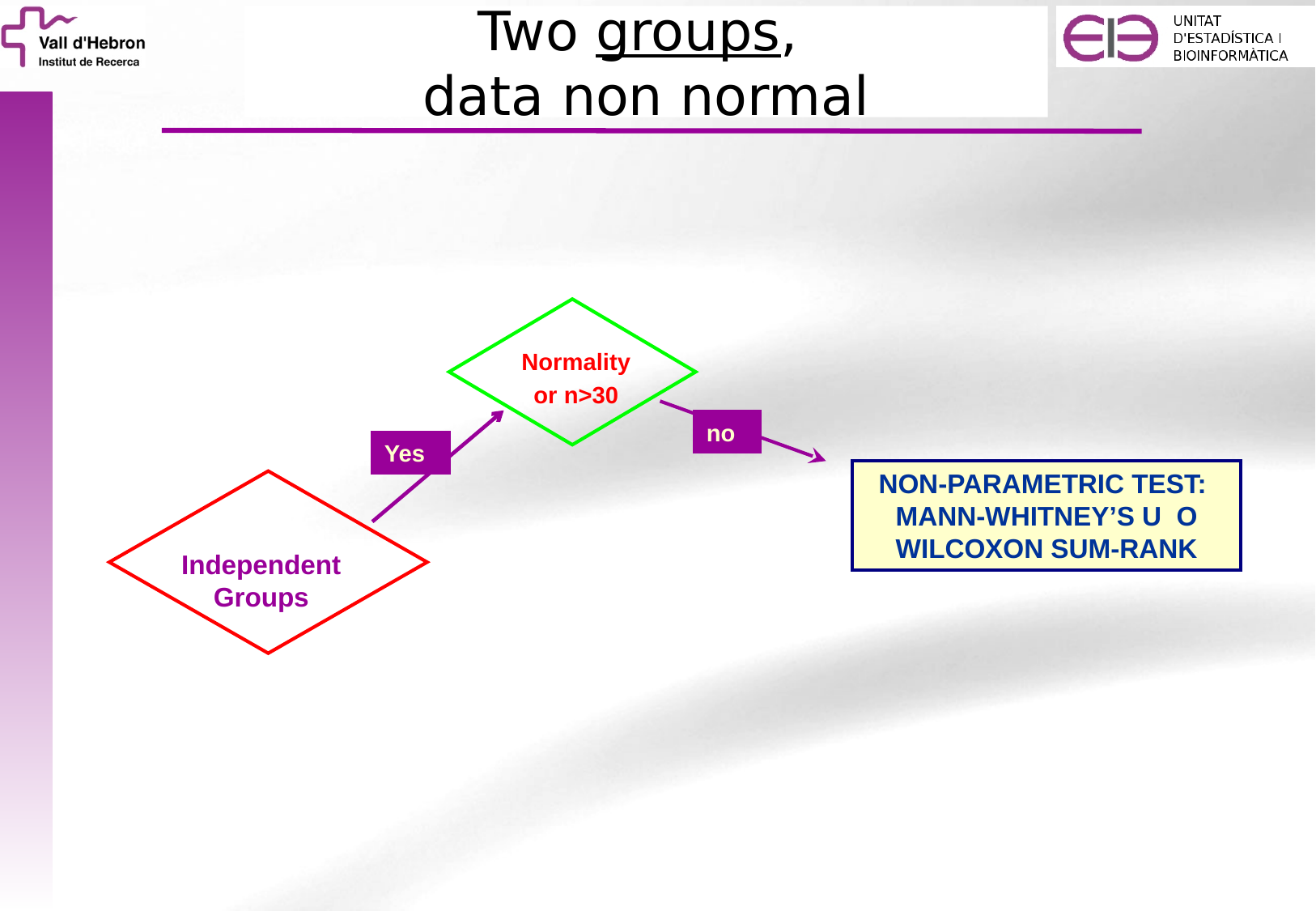

Two groups,
data non normal

Normality
or n>30

no

Yes
NON-PARAMETRIC TEST:  MANN-WHITNEY’S U  O WILCOXON SUM-RANK

Independent Groups